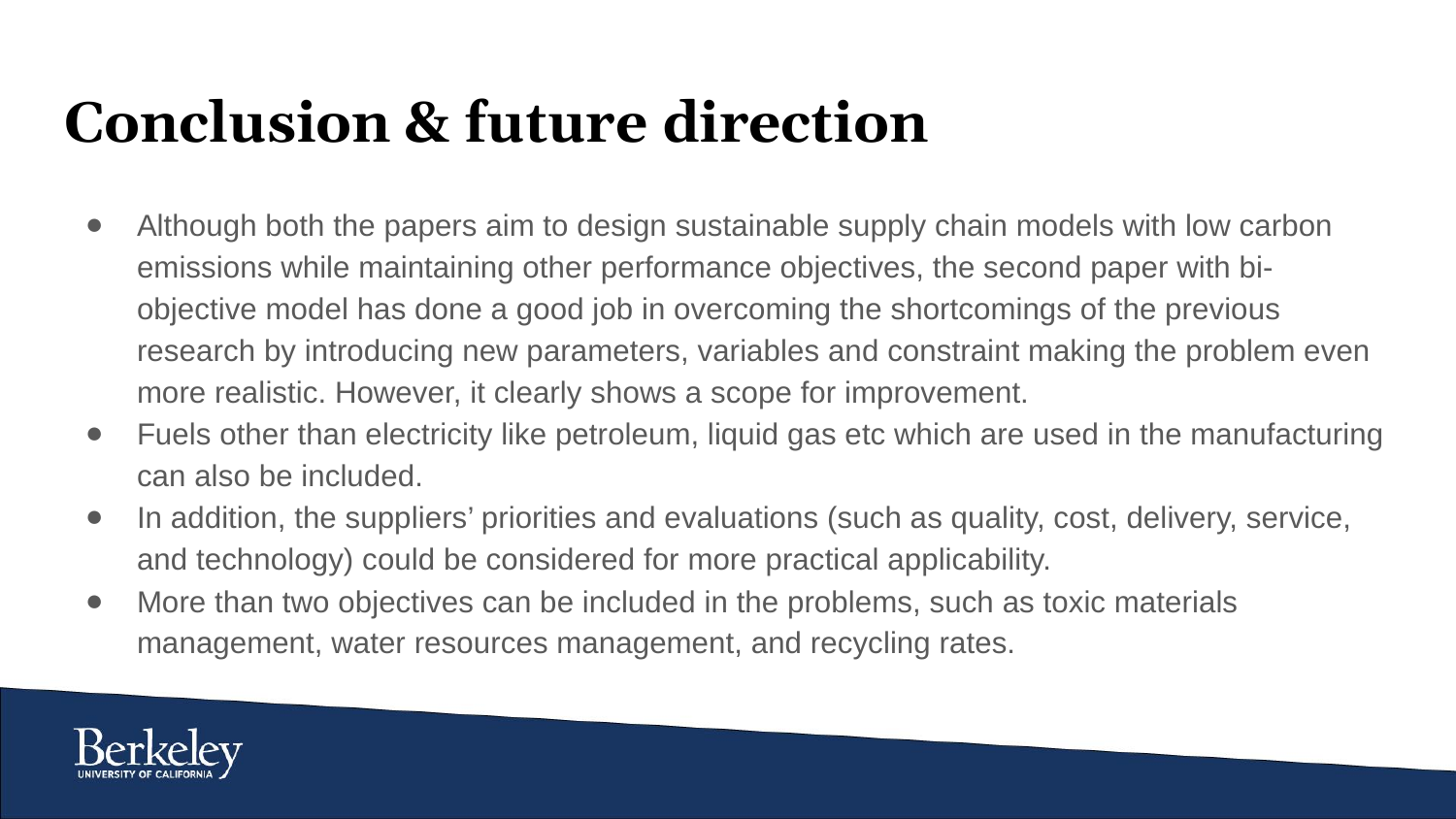

# Conclusion & future direction
Although both the papers aim to design sustainable supply chain models with low carbon emissions while maintaining other performance objectives, the second paper with bi-objective model has done a good job in overcoming the shortcomings of the previous research by introducing new parameters, variables and constraint making the problem even more realistic. However, it clearly shows a scope for improvement.
Fuels other than electricity like petroleum, liquid gas etc which are used in the manufacturing can also be included.
In addition, the suppliers’ priorities and evaluations (such as quality, cost, delivery, service, and technology) could be considered for more practical applicability.
More than two objectives can be included in the problems, such as toxic materials management, water resources management, and recycling rates.